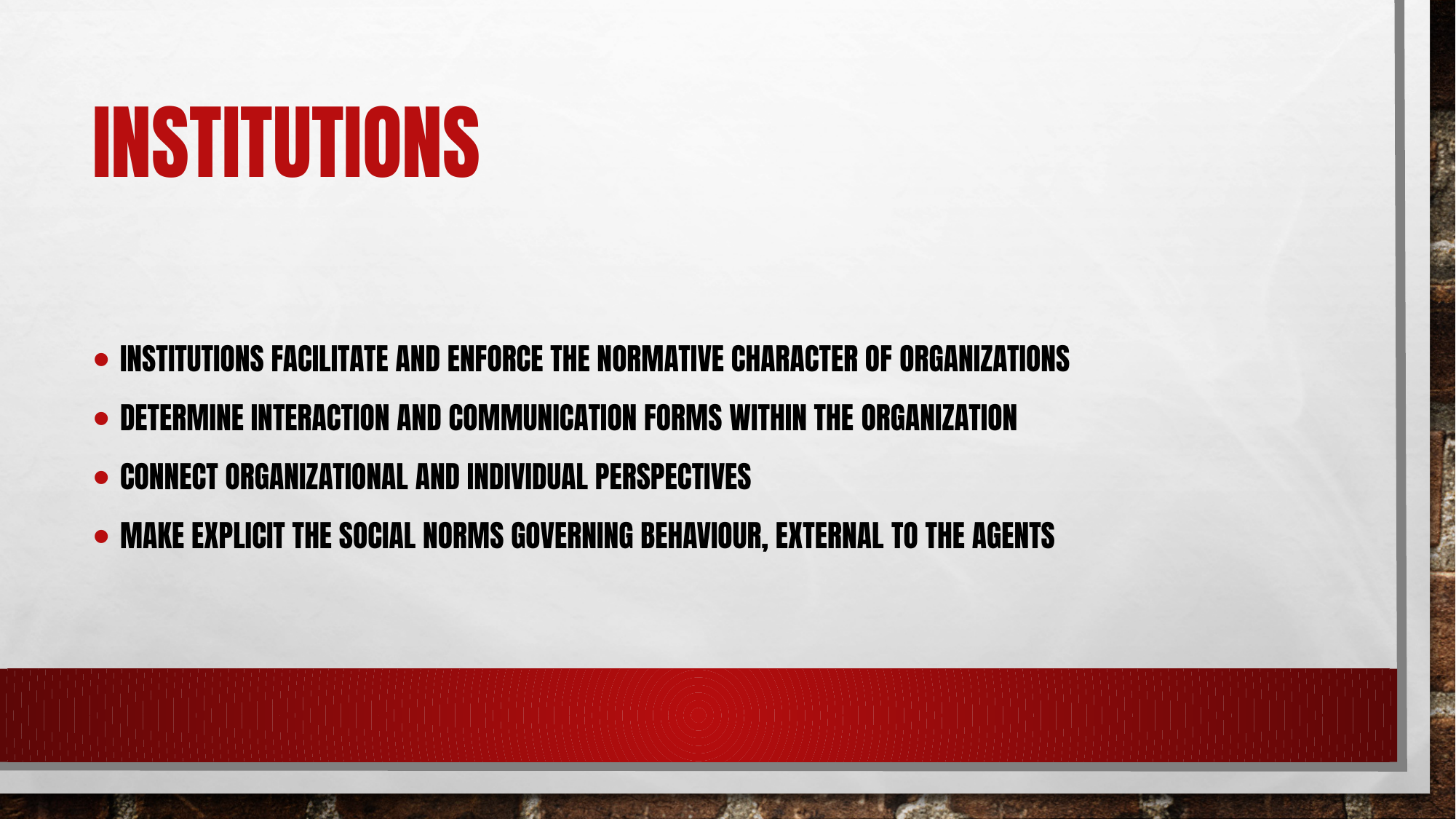

# institutions
Institutions facilitate and enforce the normative character of organizations
Determine interaction and communication forms within the organization
Connect organizational and individual perspectives
Make explicit the social norms governing behaviour, external to the agents